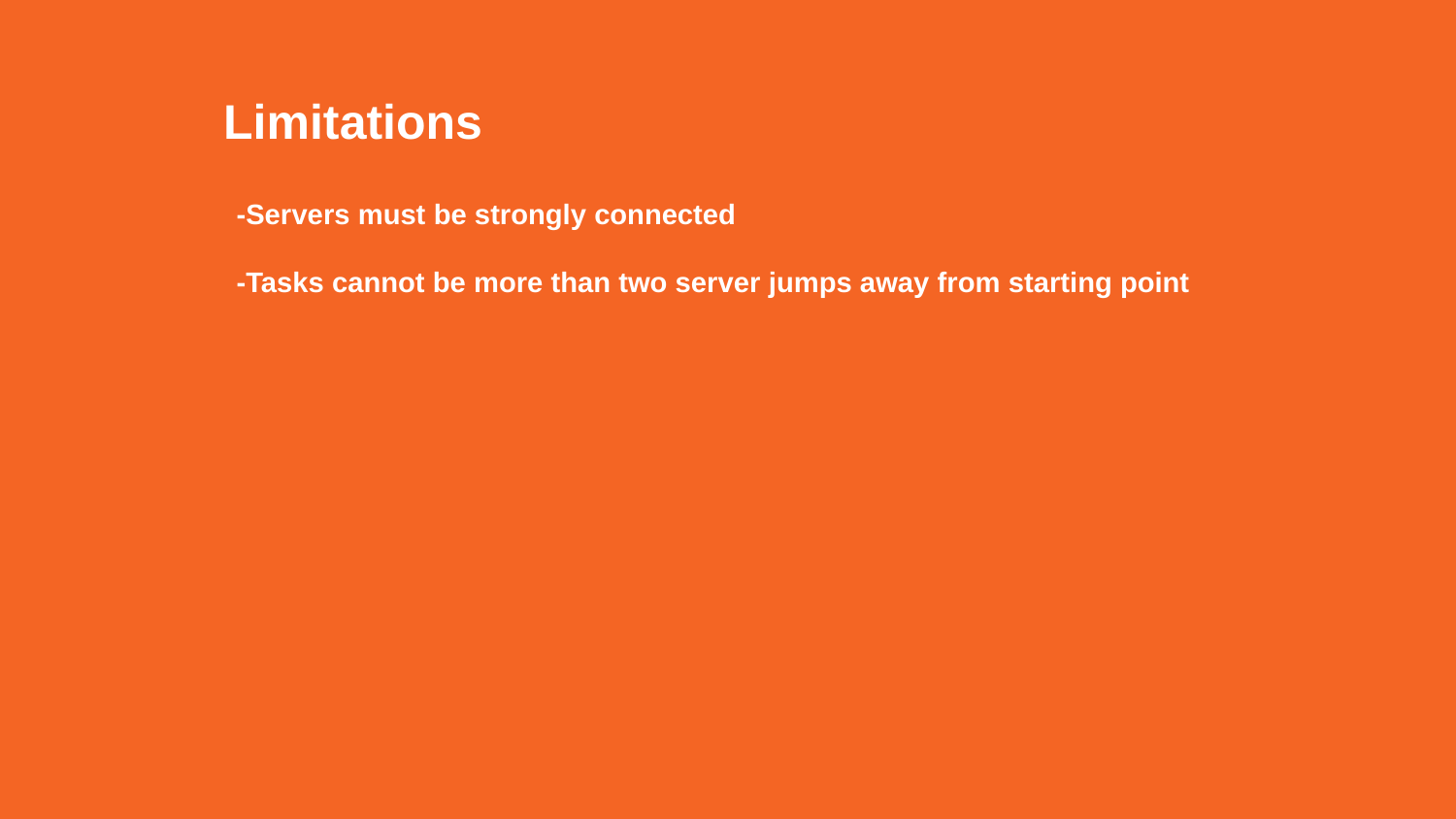

Limitations
-Servers must be strongly connected

-Tasks cannot be more than two server jumps away from starting point